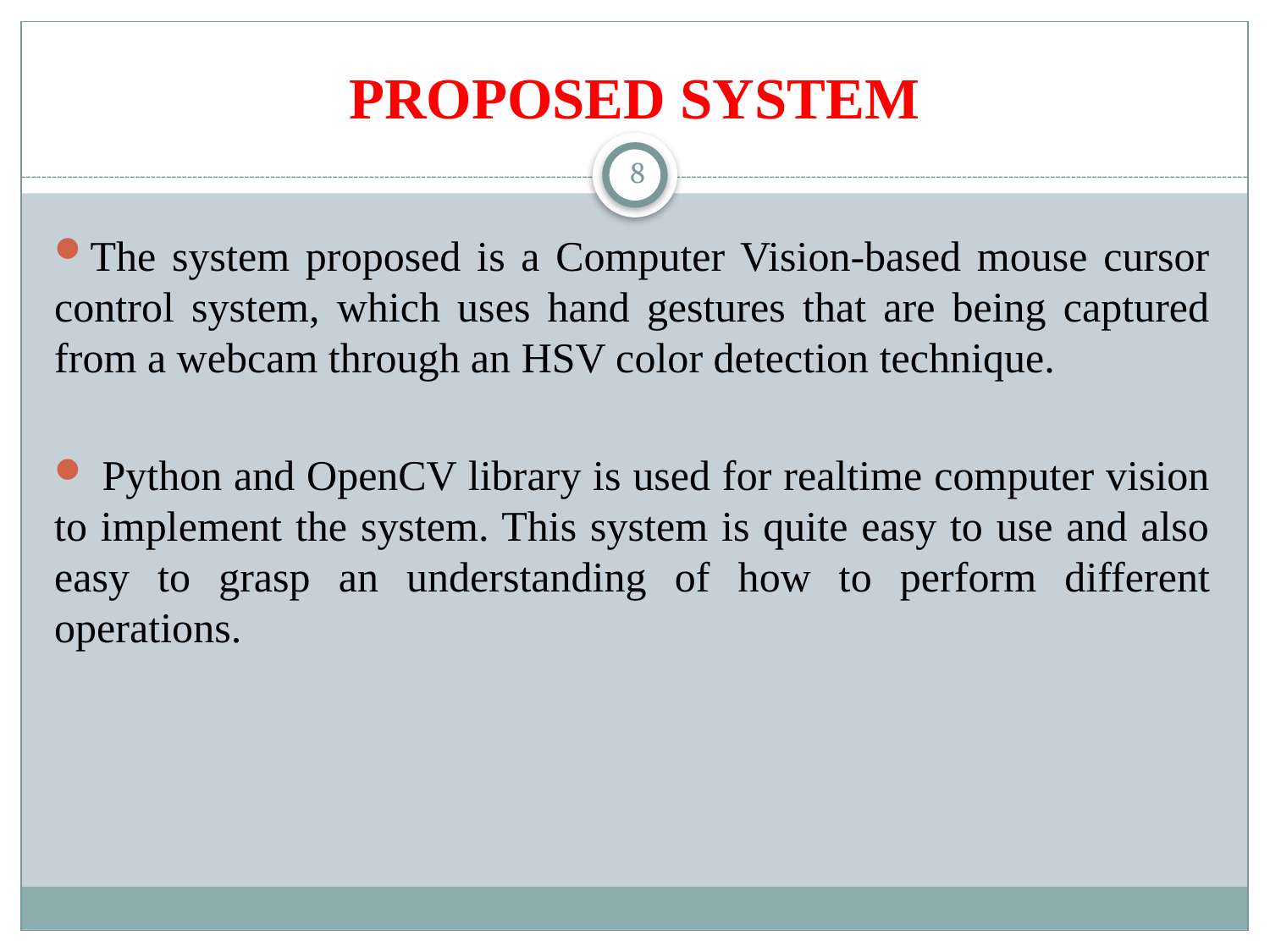

# PROPOSED SYSTEM
8
The system proposed is a Computer Vision-based mouse cursor control system, which uses hand gestures that are being captured from a webcam through an HSV color detection technique.

 Python and OpenCV library is used for realtime computer vision to implement the system. This system is quite easy to use and also easy to grasp an understanding of how to perform different operations.